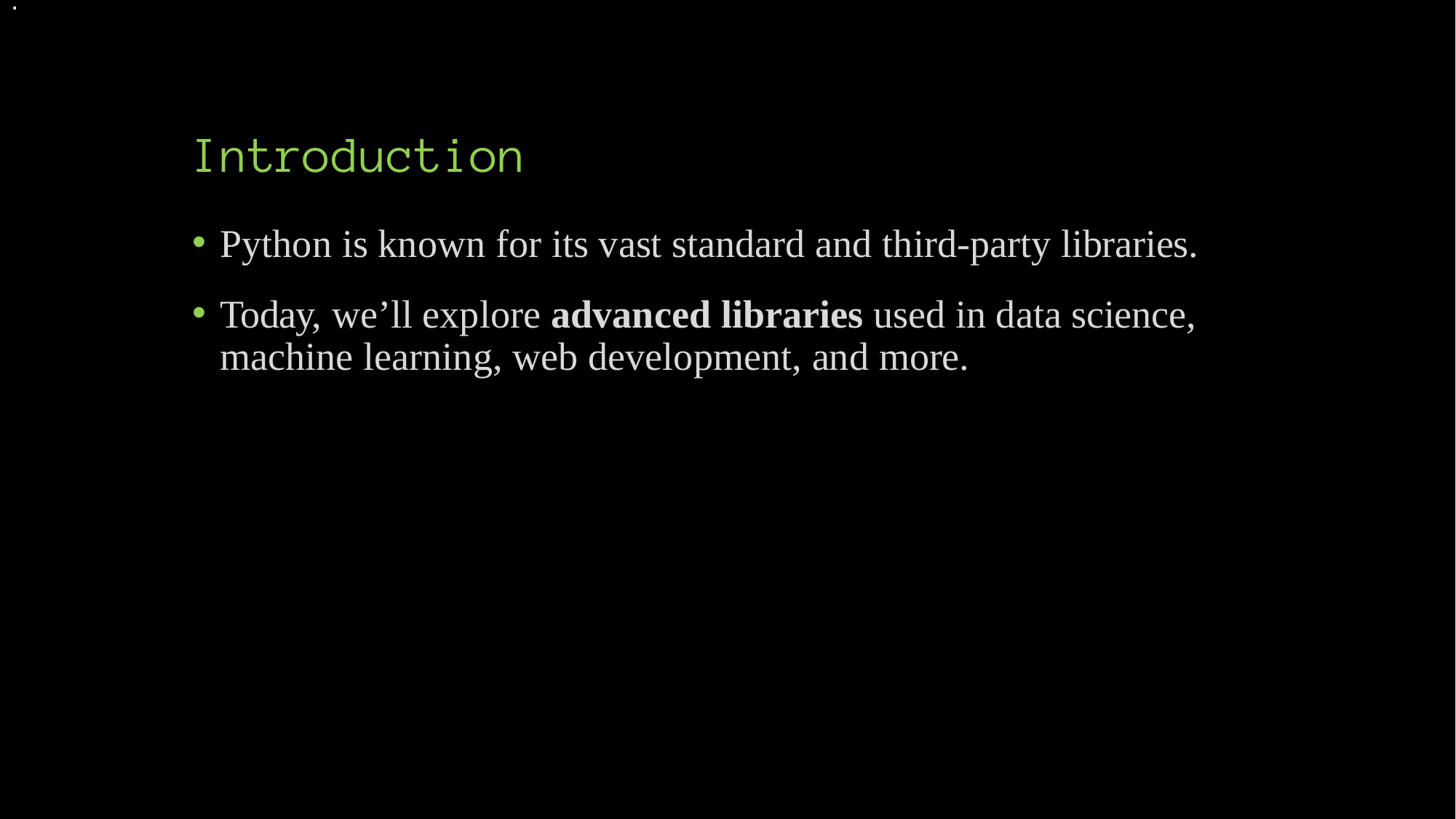

.
# Introduction
Python is known for its vast standard and third-party libraries.
Today, we’ll explore advanced libraries used in data science, machine learning, web development, and more.